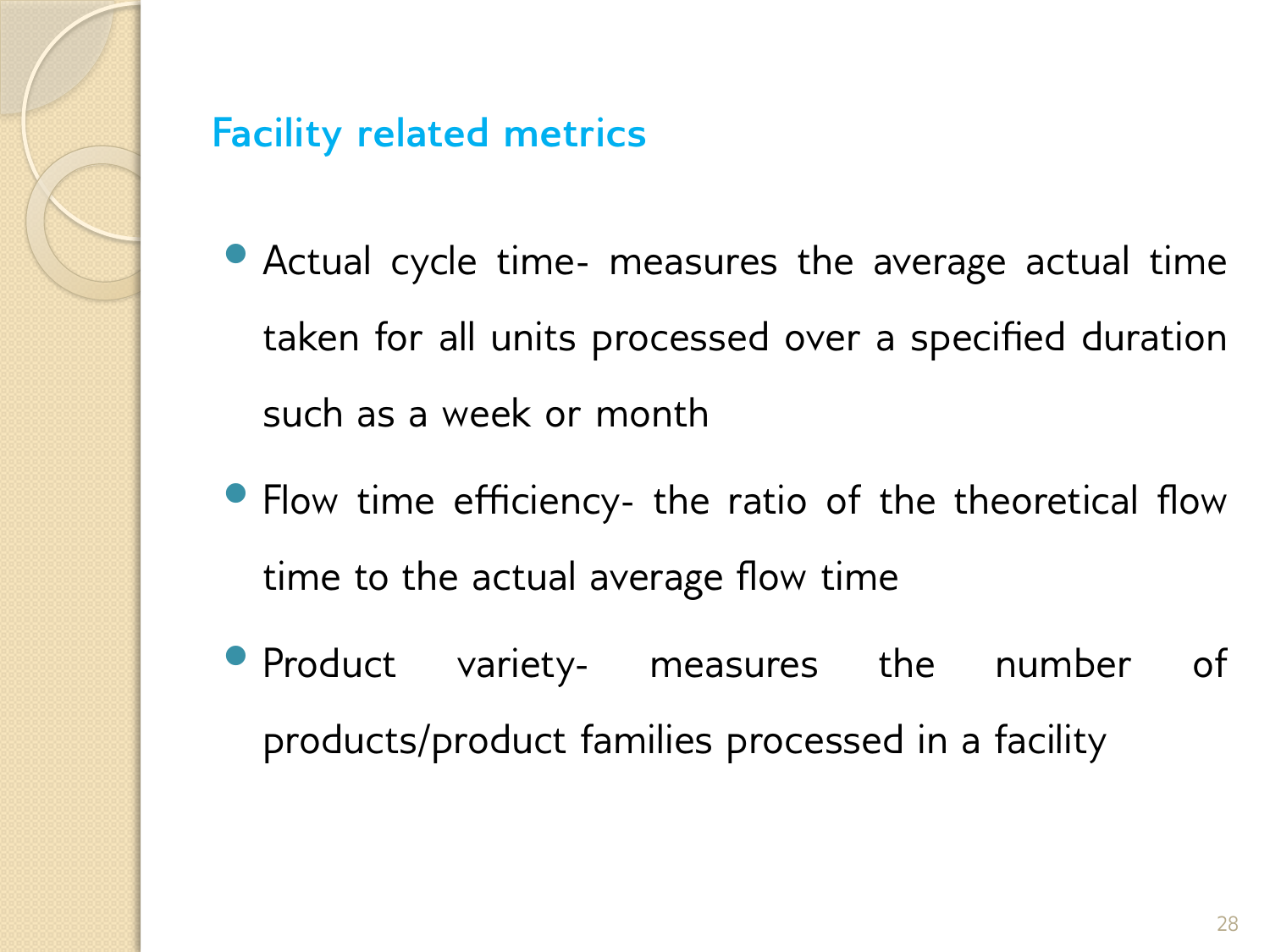

# Facility related metrics
Actual cycle time- measures the average actual time taken for all units processed over a specified duration such as a week or month
Flow time efficiency- the ratio of the theoretical flow time to the actual average flow time
Product variety- measures the number of products/product families processed in a facility

28